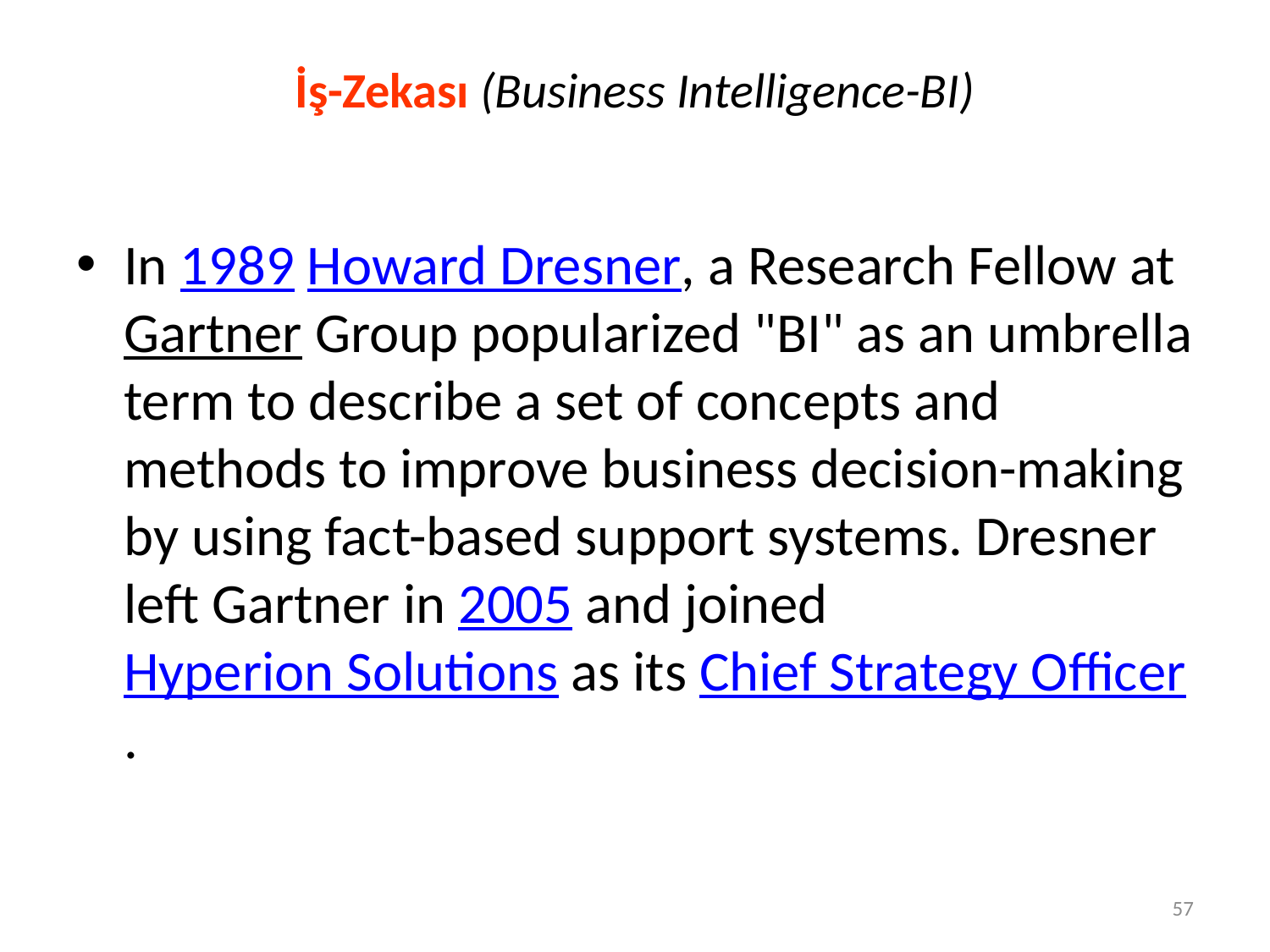

# İş-Zekası (Business Intelligence-BI)
In 1989 Howard Dresner, a Research Fellow at Gartner Group popularized "BI" as an umbrella term to describe a set of concepts and methods to improve business decision-making by using fact-based support systems. Dresner left Gartner in 2005 and joined Hyperion Solutions as its Chief Strategy Officer.
57